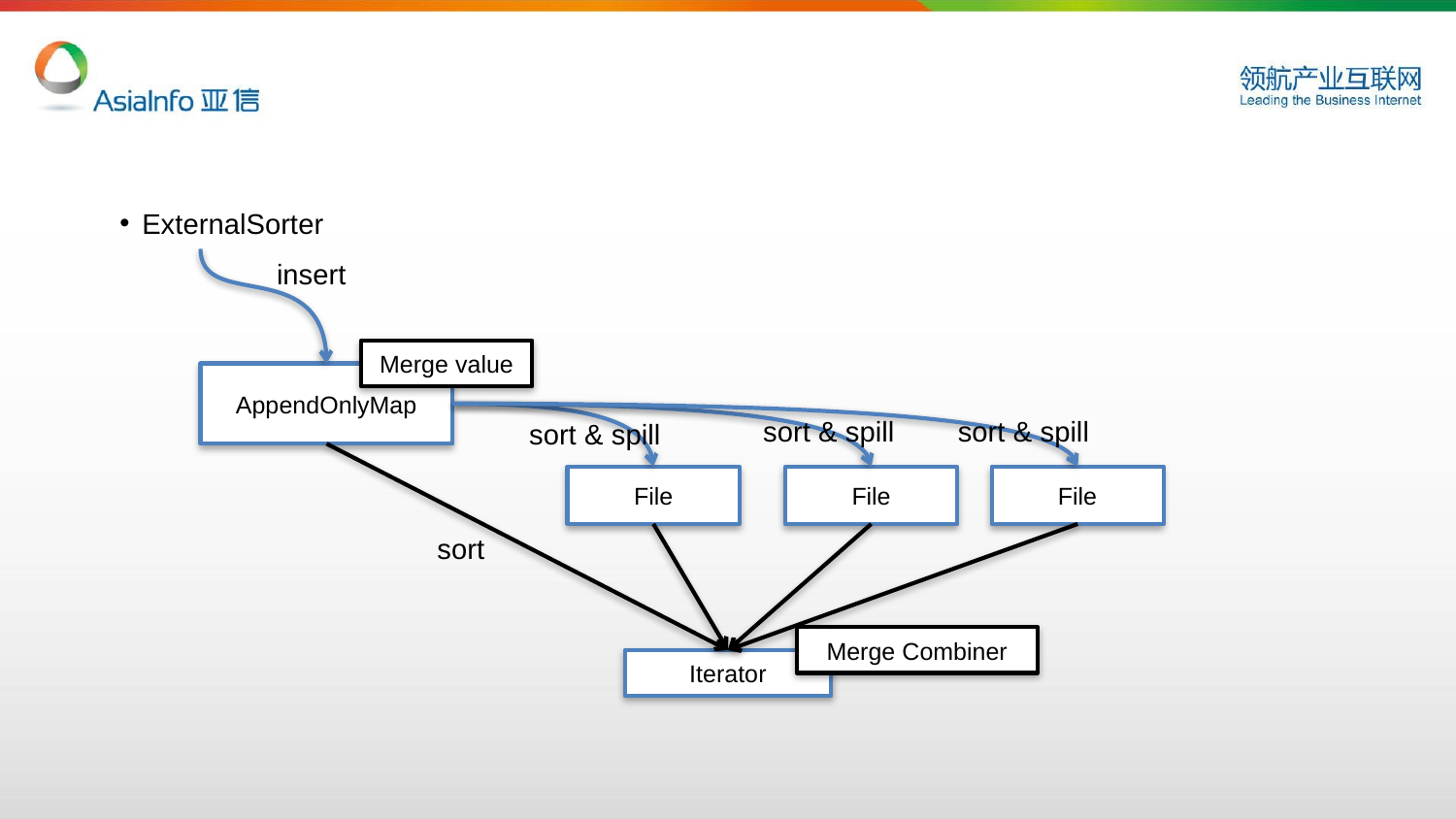

#
ExternalSorter
insert
Merge value
AppendOnlyMap
sort & spill
sort & spill
sort & spill
File
File
File
sort
Merge Combiner
Iterator